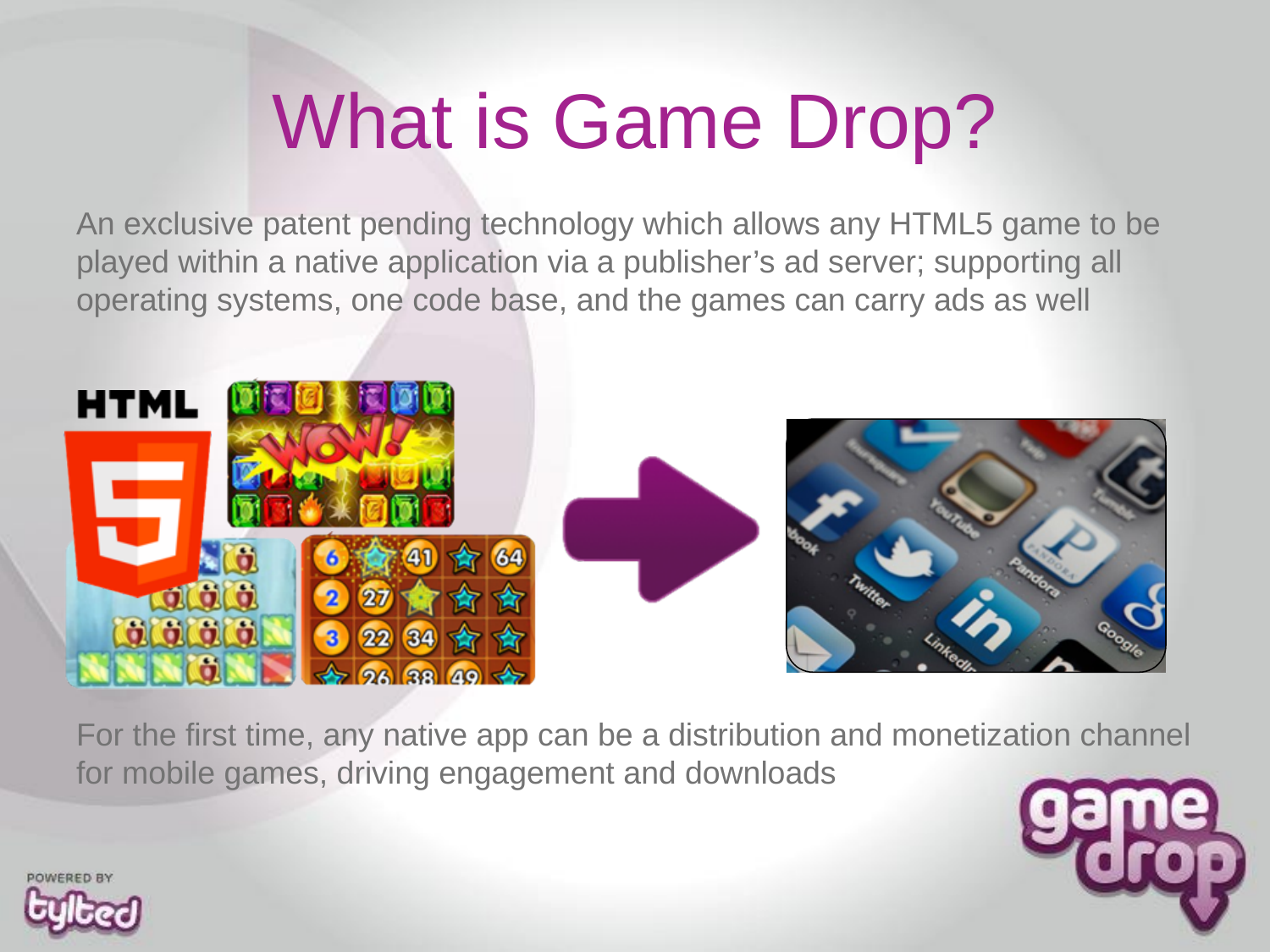

# What is Game Drop?
An exclusive patent pending technology which allows any HTML5 game to be played within a native application via a publisher’s ad server; supporting all operating systems, one code base, and the games can carry ads as well

For the first time, any native app can be a distribution and monetization channel for mobile games, driving engagement and downloads